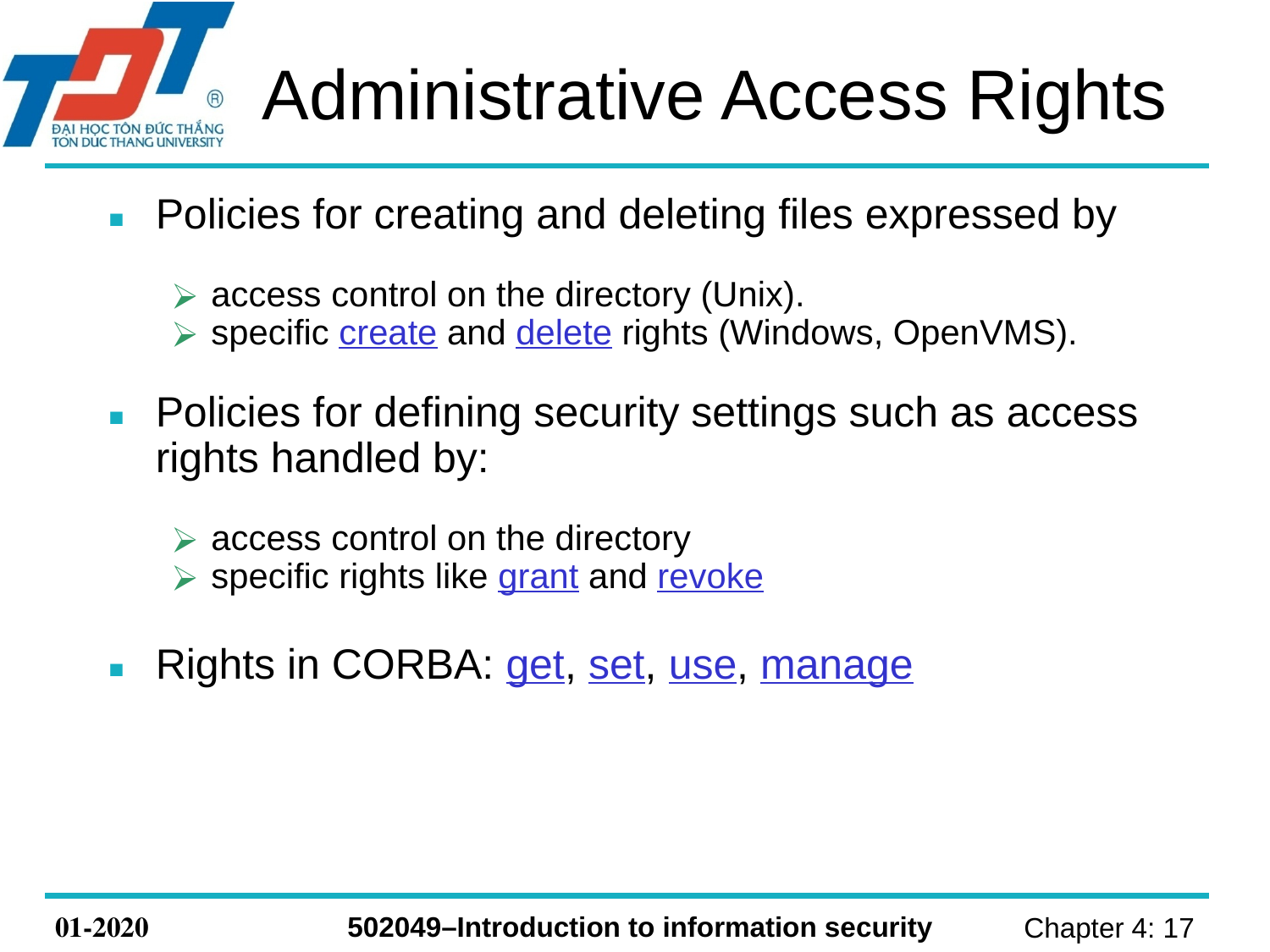

# Administrative Access Rights
Policies for creating and deleting files expressed by

access control on the directory (Unix).
specific create and delete rights (Windows, OpenVMS).

Policies for defining security settings such as access rights handled by:

access control on the directory
specific rights like grant and revoke

Rights in CORBA: get, set, use, manage